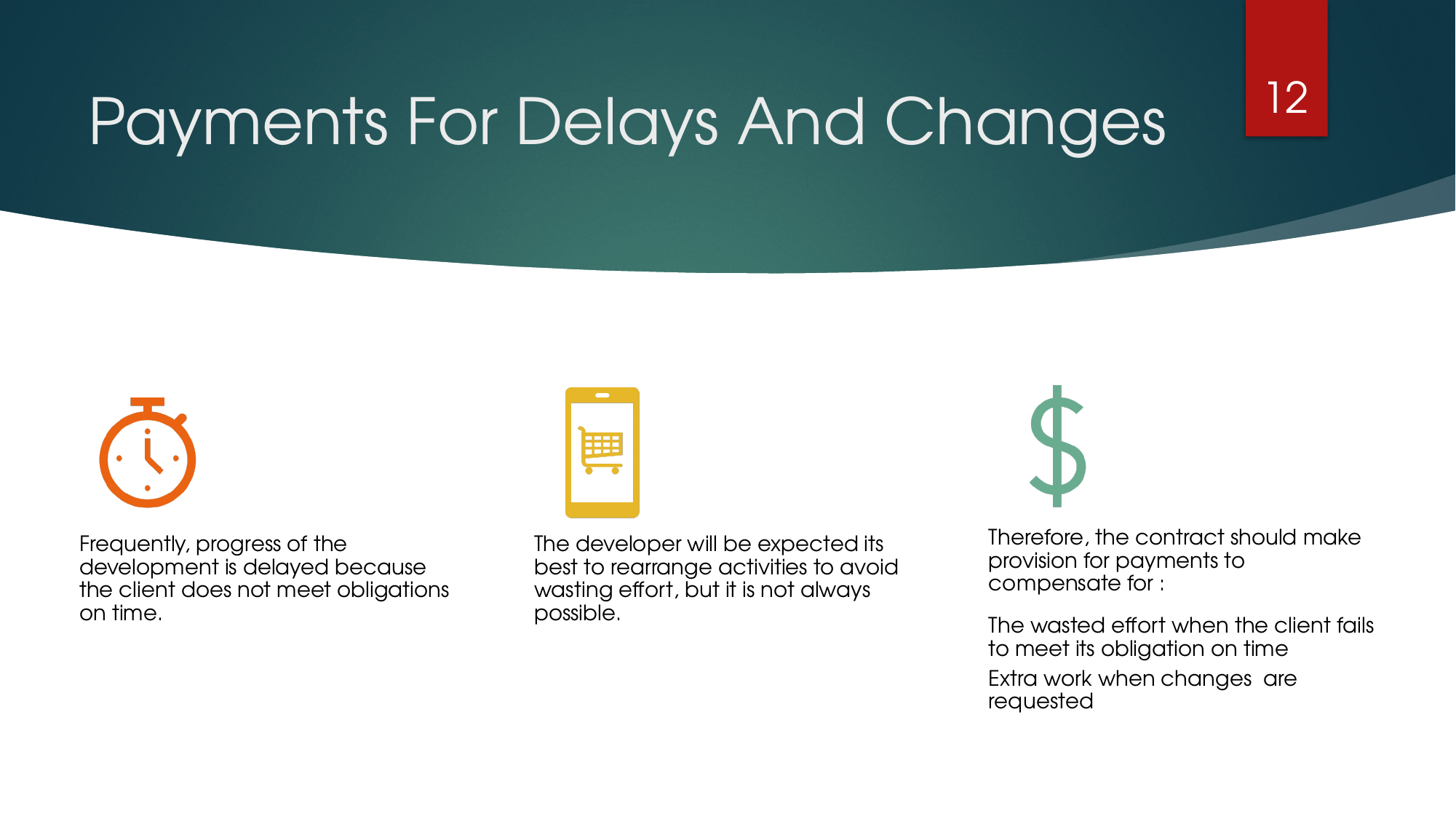

12
# Payments For Delays And Changes

Frequently, progress of the development is delayed because the client does not meet obligations on time.
The developer will be expected its best to rearrange activities to avoid wasting effort, but it is not always possible.
Therefore, the contract should make provision for payments to compensate for :
The wasted effort when the client fails to meet its obligation on time
Extra work when changes  are requested